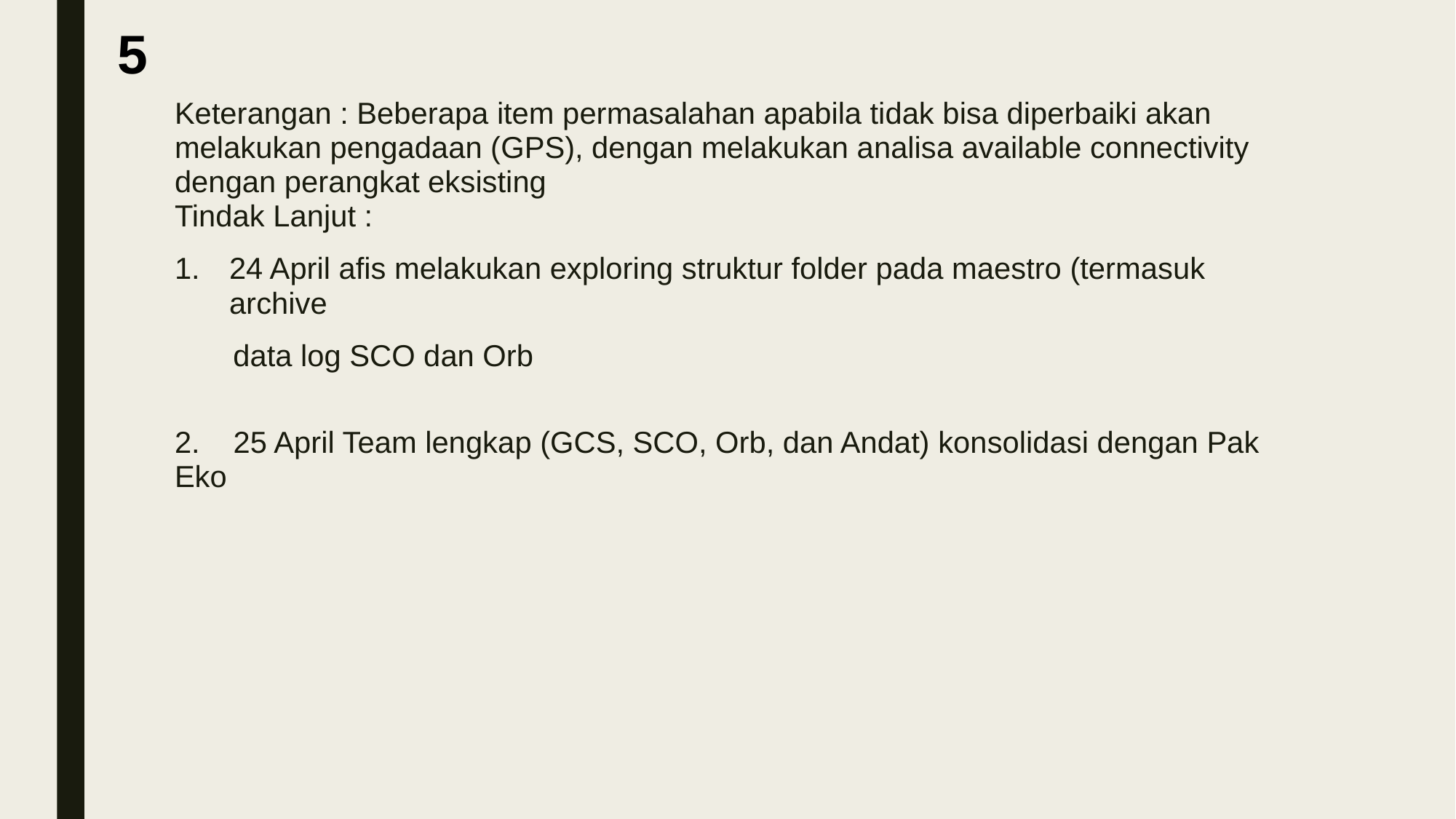

5
Keterangan : Beberapa item permasalahan apabila tidak bisa diperbaiki akan melakukan pengadaan (GPS), dengan melakukan analisa available connectivity dengan perangkat eksisting
Tindak Lanjut :
24 April afis melakukan exploring struktur folder pada maestro (termasuk archive
       data log SCO dan Orb
2.    25 April Team lengkap (GCS, SCO, Orb, dan Andat) konsolidasi dengan Pak Eko